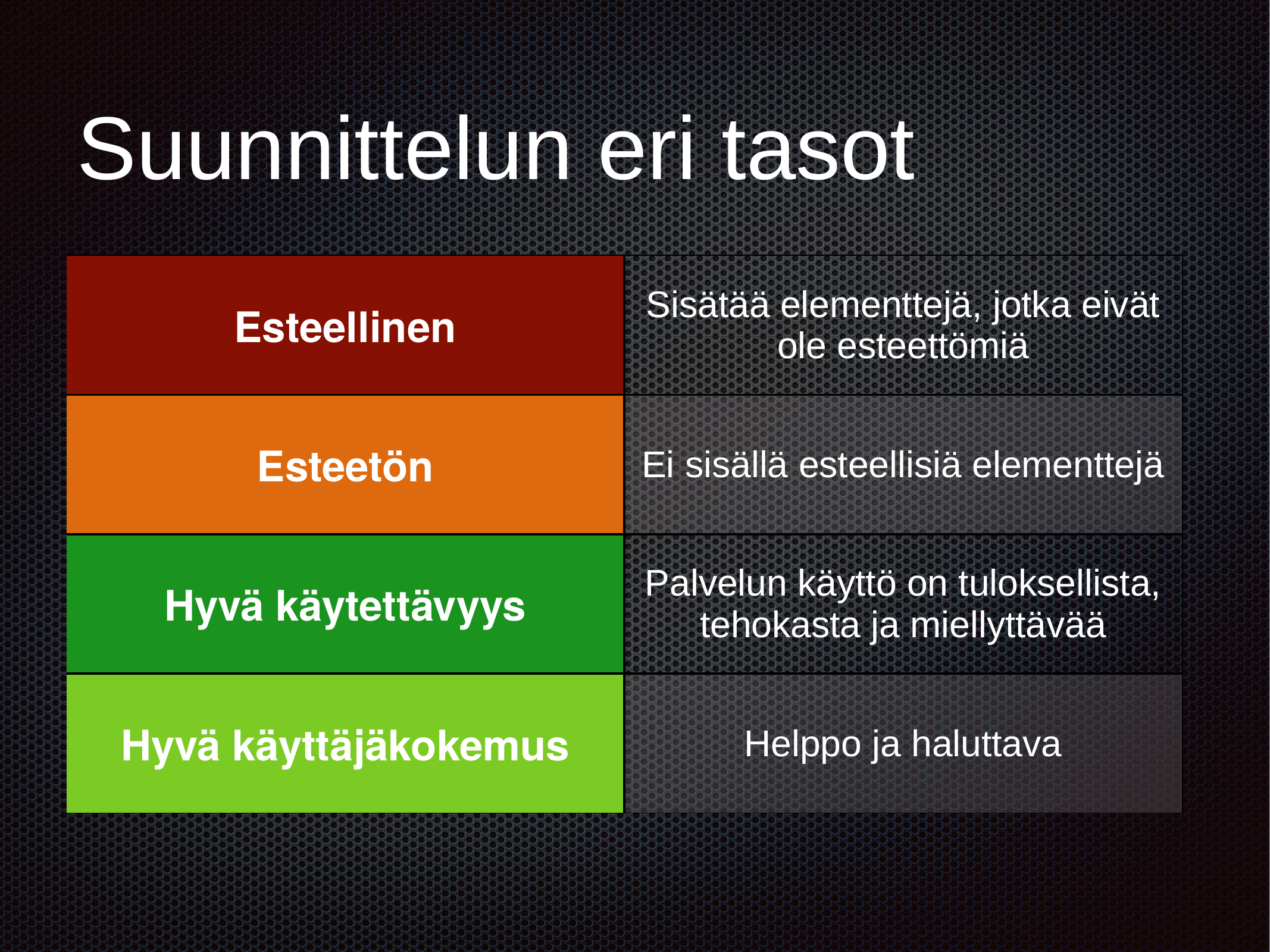

# Suunnittelun eri tasot
| Esteellinen | Sisätää elementtejä, jotka eivät ole esteettömiä |
| --- | --- |
| Esteetön | Ei sisällä esteellisiä elementtejä |
| Hyvä käytettävyys | Palvelun käyttö on tuloksellista, tehokasta ja miellyttävää |
| Hyvä käyttäjäkokemus | Helppo ja haluttava |